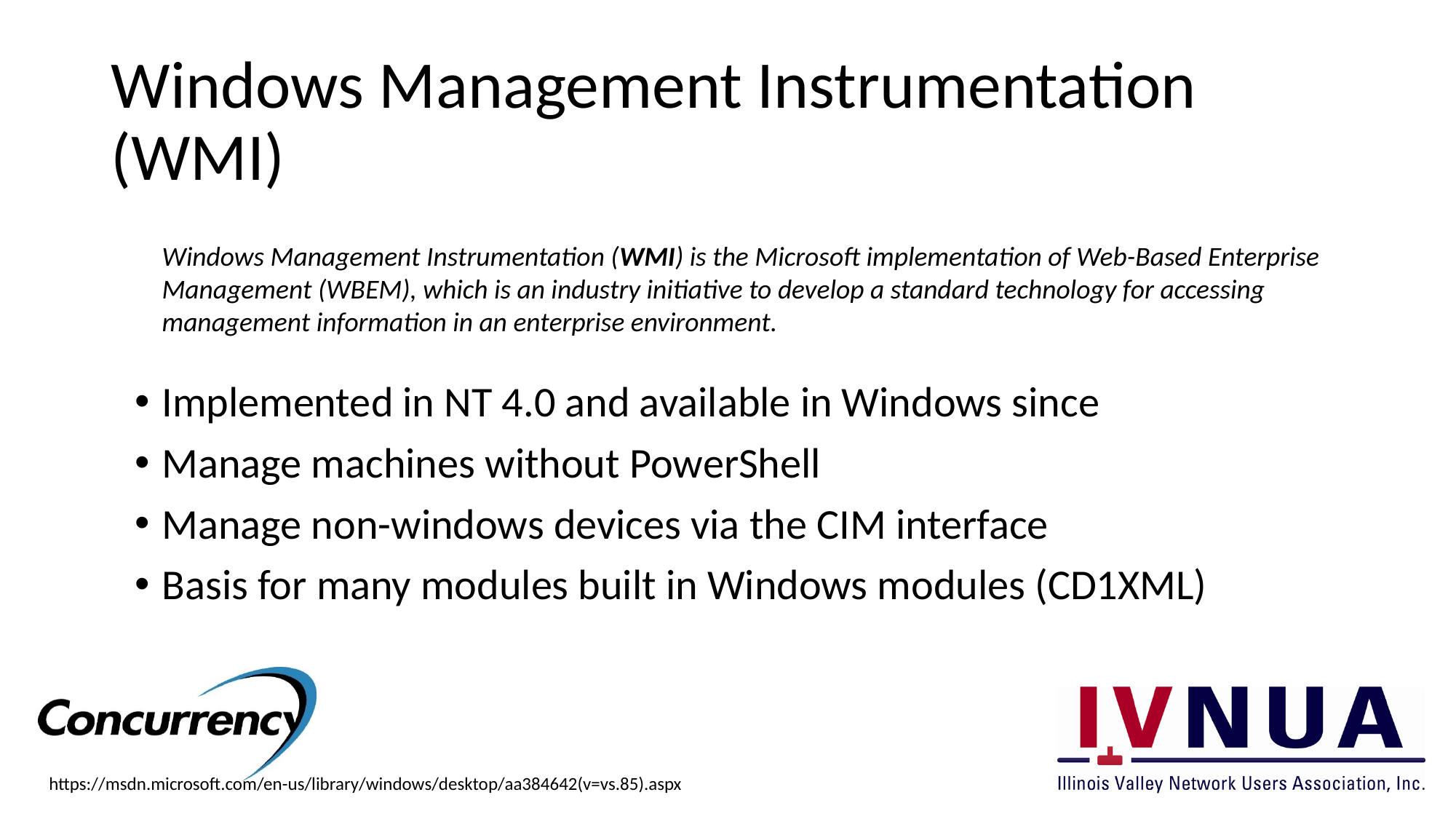

# Windows Management Instrumentation (WMI)
Windows Management Instrumentation (WMI) is the Microsoft implementation of Web-Based Enterprise Management (WBEM), which is an industry initiative to develop a standard technology for accessing management information in an enterprise environment.
Implemented in NT 4.0 and available in Windows since
Manage machines without PowerShell
Manage non-windows devices via the CIM interface
Basis for many modules built in Windows modules (CD1XML)
https://msdn.microsoft.com/en-us/library/windows/desktop/aa384642(v=vs.85).aspx